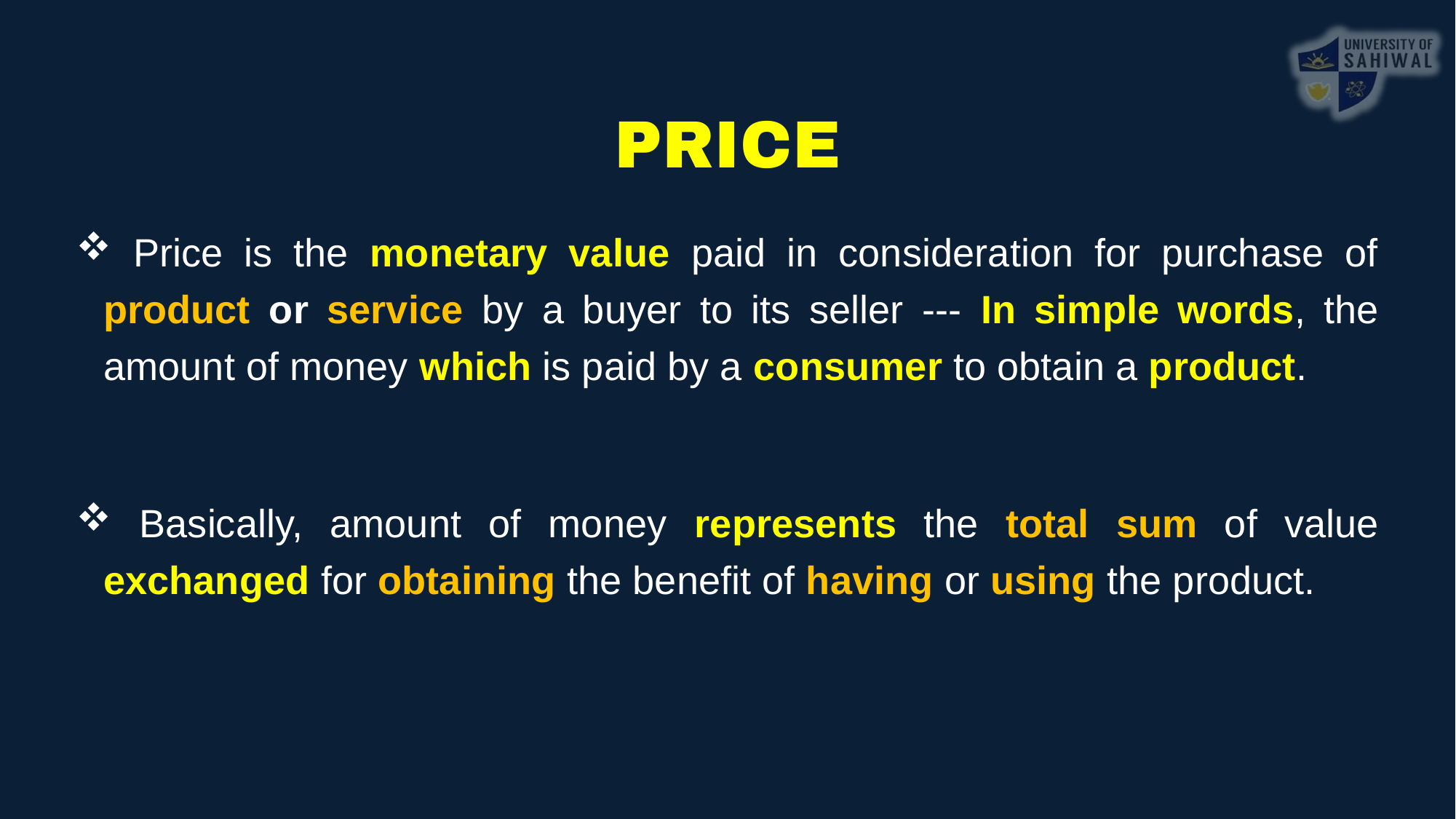

PRICE

 Price is the monetary value paid in consideration for purchase of product or service by a buyer to its seller --- In simple words, the amount of money which is paid by a consumer to obtain a product.

 Basically, amount of money represents the total sum of value exchanged for obtaining the benefit of having or using the product.